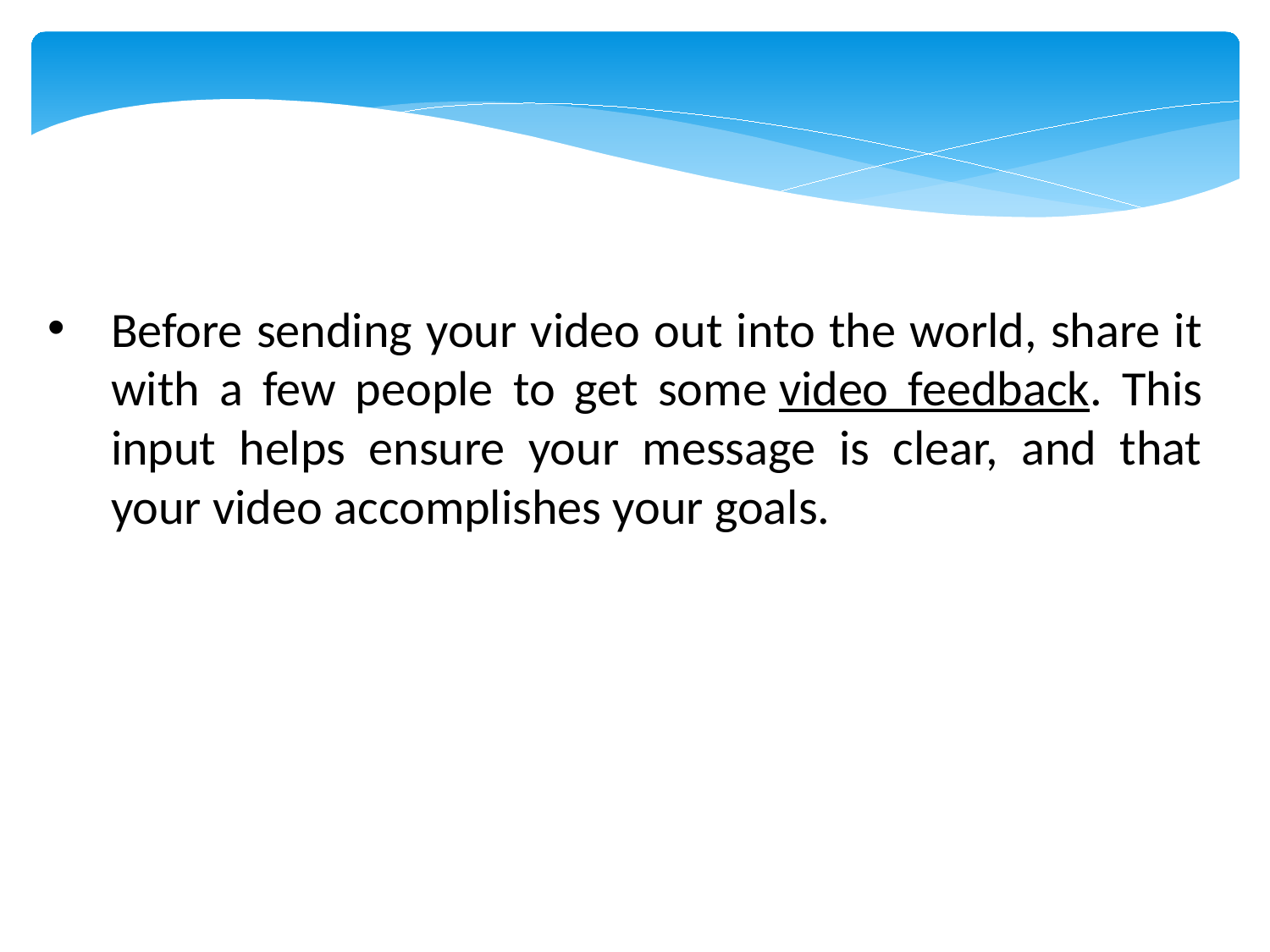

Before sending your video out into the world, share it with a few people to get some video feedback. This input helps ensure your message is clear, and that your video accomplishes your goals.